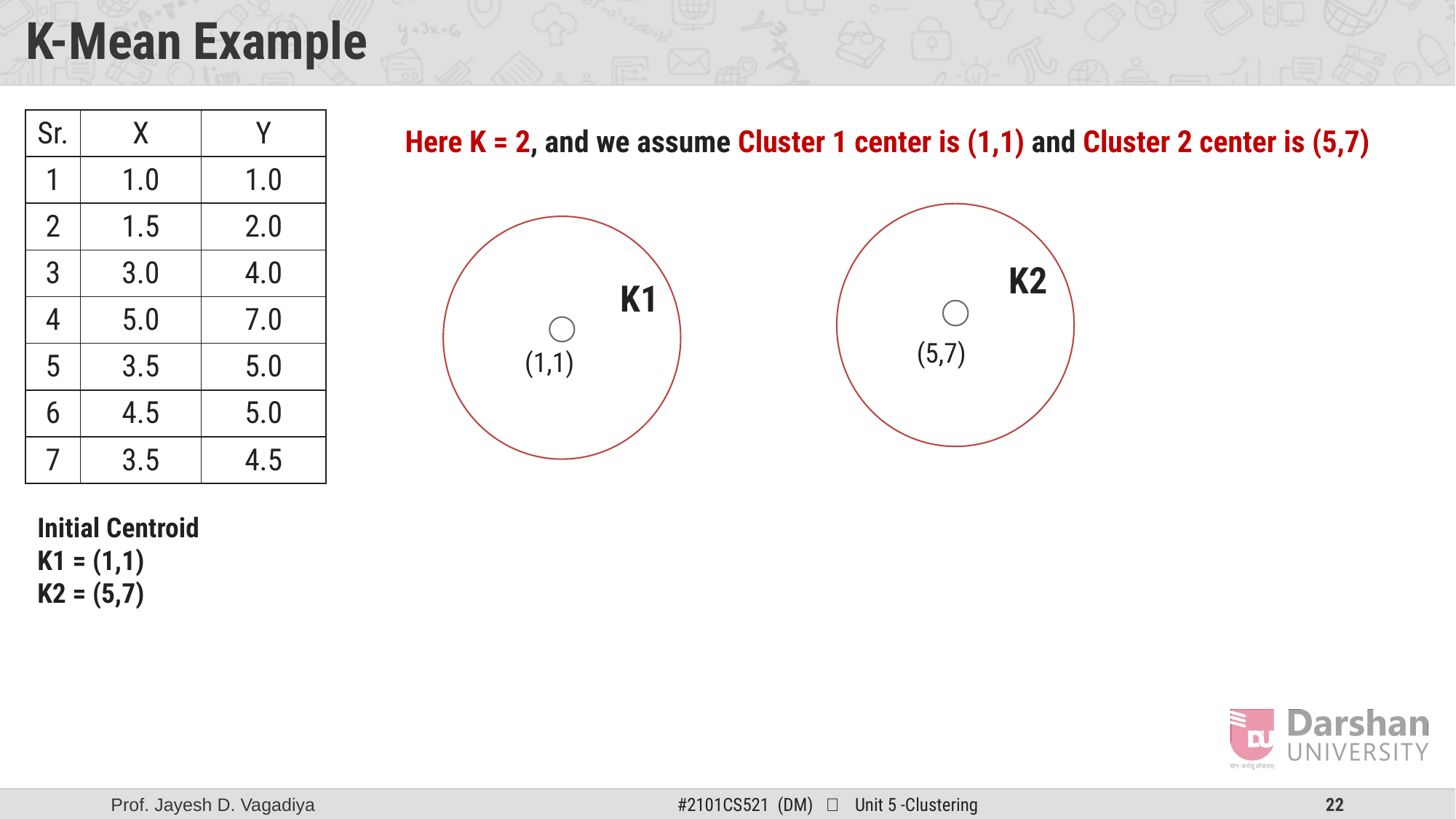

# K-Mean Example
| Sr. | X | Y |
| --- | --- | --- |
| 1 | 1.0 | 1.0 |
| 2 | 1.5 | 2.0 |
| 3 | 3.0 | 4.0 |
| 4 | 5.0 | 7.0 |
| 5 | 3.5 | 5.0 |
| 6 | 4.5 | 5.0 |
| 7 | 3.5 | 4.5 |
Here K = 2, and we assume Cluster 1 center is (1,1) and Cluster 2 center is (5,7)

K2
K1

(5,7)
(1,1)
Initial Centroid
K1 = (1,1)
K2 = (5,7)